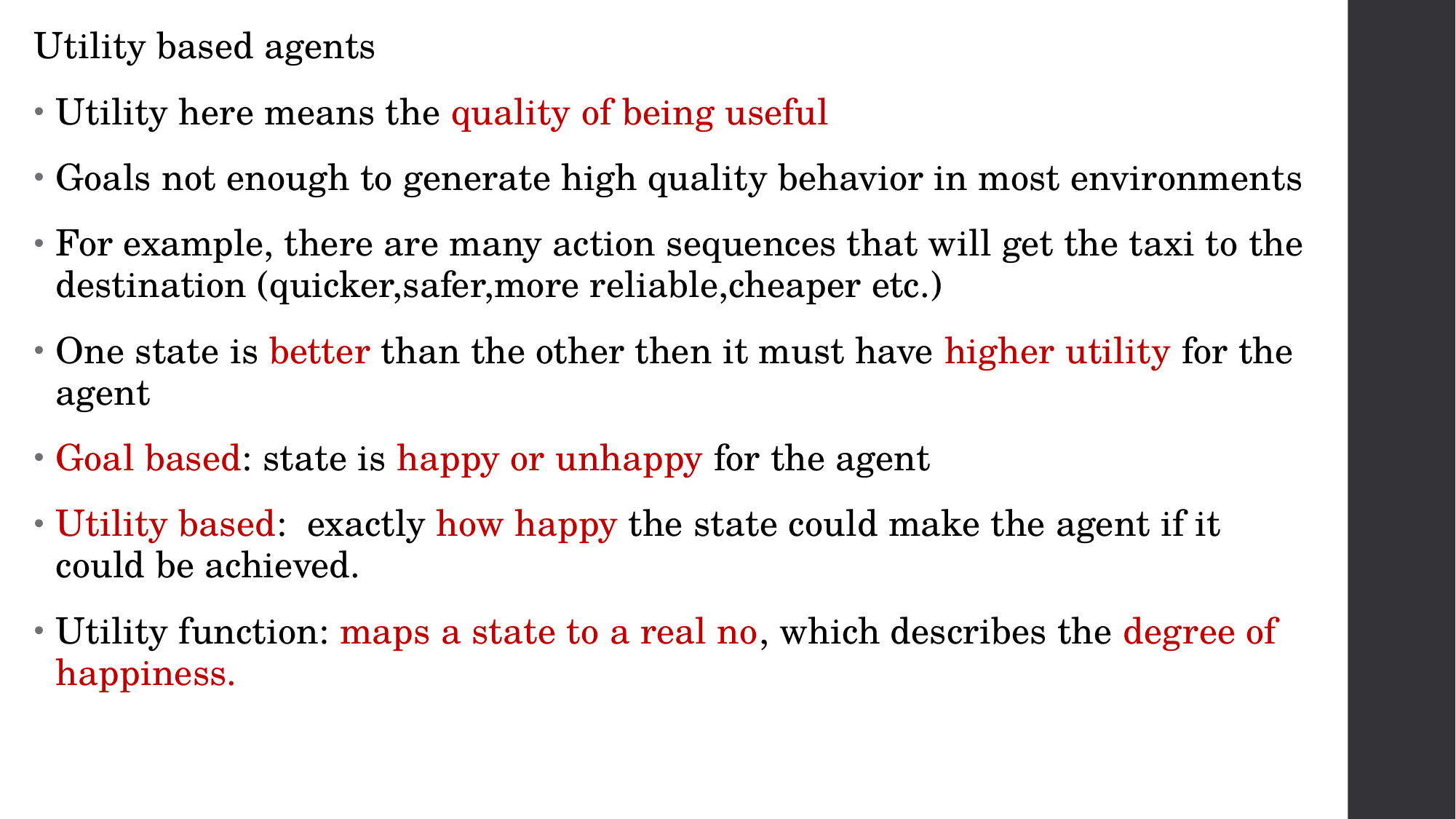

Utility based agents
Utility here means the quality of being useful
Goals not enough to generate high quality behavior in most environments
For example, there are many action sequences that will get the taxi to the destination (quicker,safer,more reliable,cheaper etc.)
One state is better than the other then it must have higher utility for the agent
Goal based: state is happy or unhappy for the agent
Utility based:  exactly how happy the state could make the agent if it could be achieved.
Utility function: maps a state to a real no, which describes the degree of happiness.